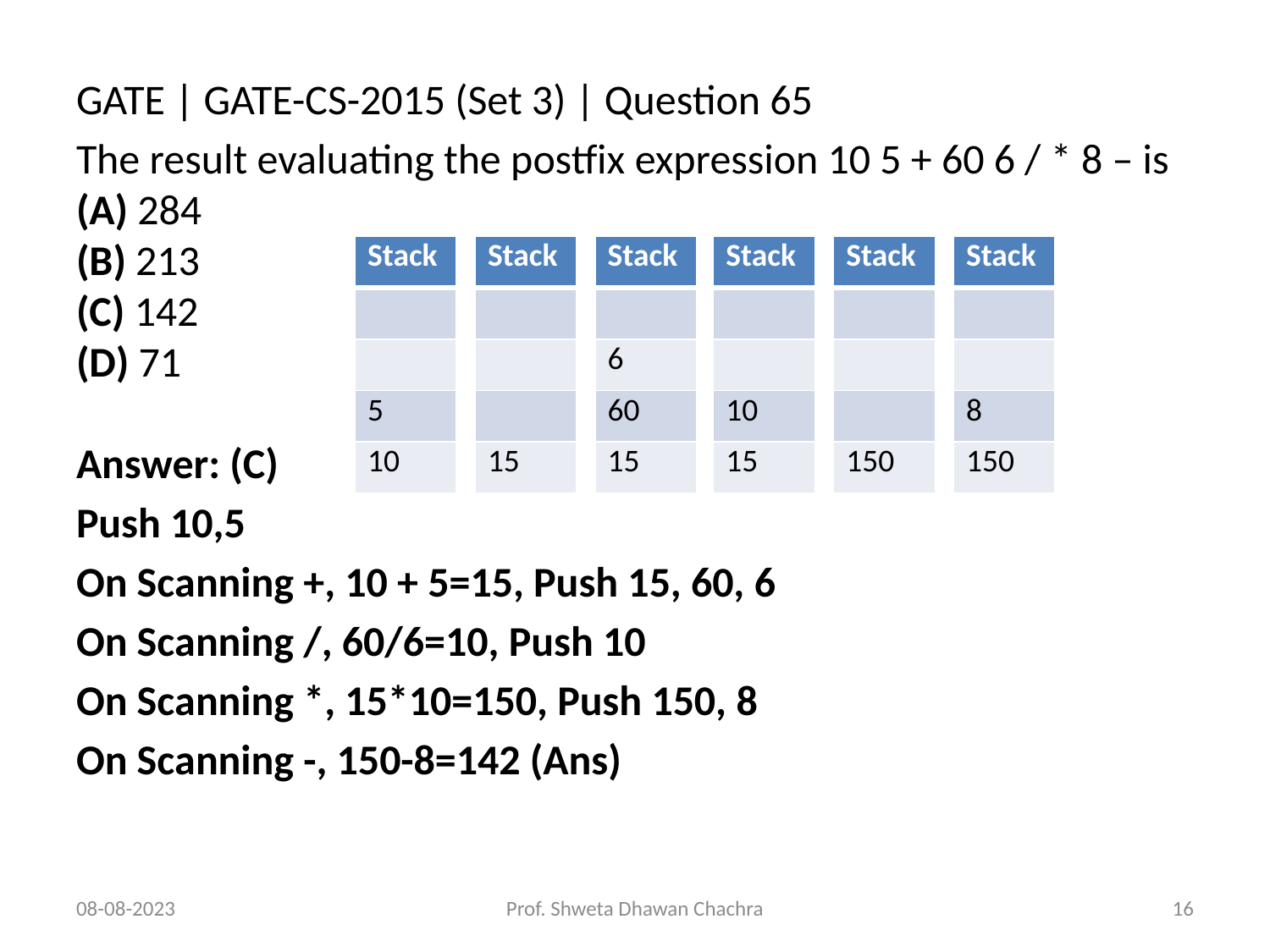

GATE | GATE-CS-2015 (Set 3) | Question 65
The result evaluating the postfix expression 10 5 + 60 6 / * 8 – is
(A) 284
(B) 213
(C) 142
(D) 71
Answer: (C)
Push 10,5
On Scanning +, 10 + 5=15, Push 15, 60, 6
On Scanning /, 60/6=10, Push 10
On Scanning *, 15*10=150, Push 150, 8
On Scanning -, 150-8=142 (Ans)

| Stack |
| --- |
|  |
|  |
| 5 |
| 10 |
| Stack |
| --- |
|  |
|  |
|  |
| 15 |
| Stack |
| --- |
|  |
| 6 |
| 60 |
| 15 |
| Stack |
| --- |
|  |
|  |
| 10 |
| 15 |
| Stack |
| --- |
|  |
|  |
|  |
| 150 |
| Stack |
| --- |
|  |
|  |
| 8 |
| 150 |
08-08-2023
Prof. Shweta Dhawan Chachra
16